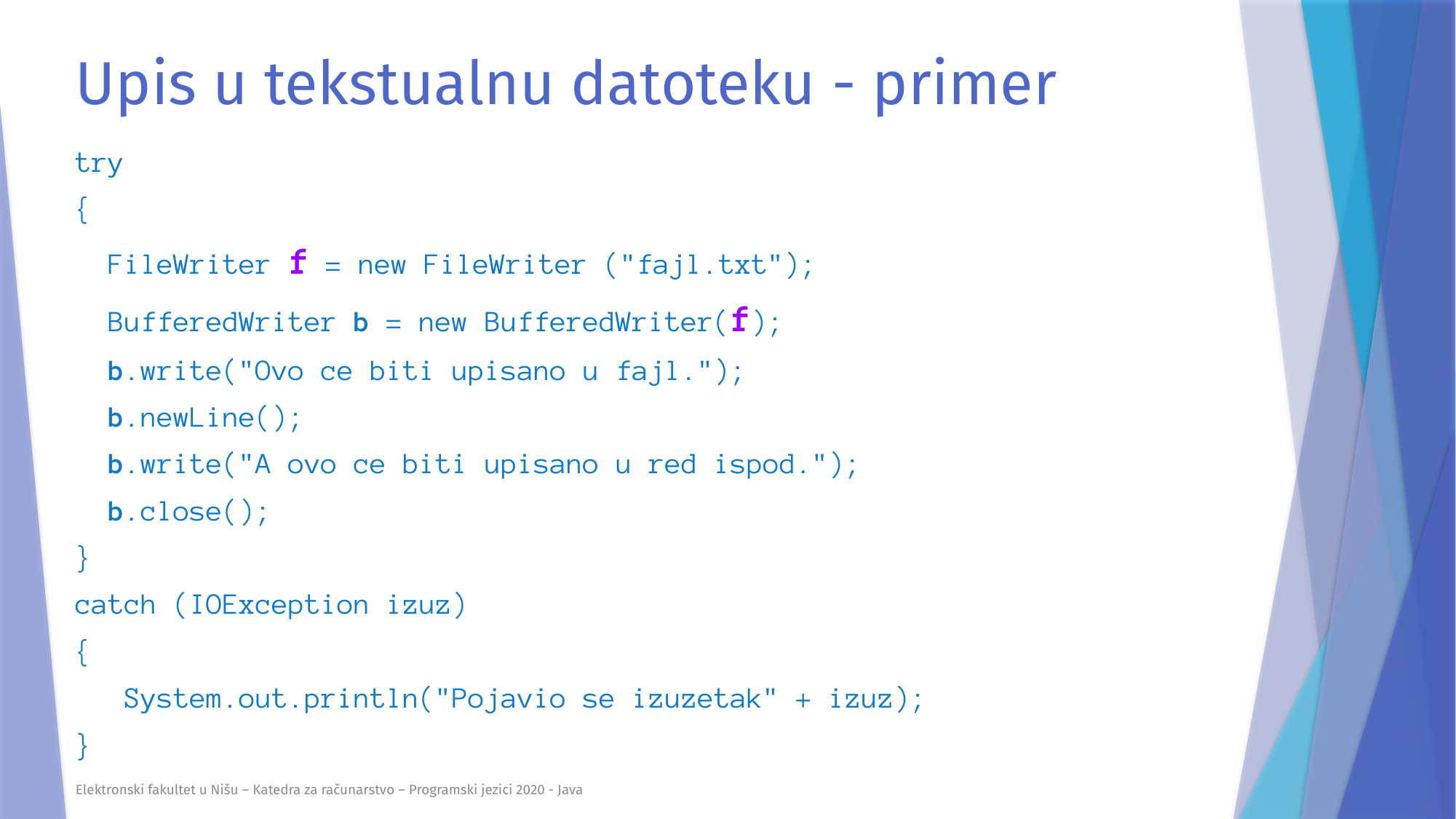

Upis u tekstualnu datoteku - primer
try
{
  FileWriter f = new FileWriter ("fajl.txt");
  BufferedWriter b = new BufferedWriter(f);
  b.write("Ovo ce biti upisano u fajl.");
  b.newLine();
  b.write("A ovo ce biti upisano u red ispod.");
  b.close();
}
catch (IOException izuz)
{
   System.out.println("Pojavio se izuzetak" + izuz);
}
Elektronski fakultet u Nišu – Katedra za računarstvo – Programski jezici 2020 - Java